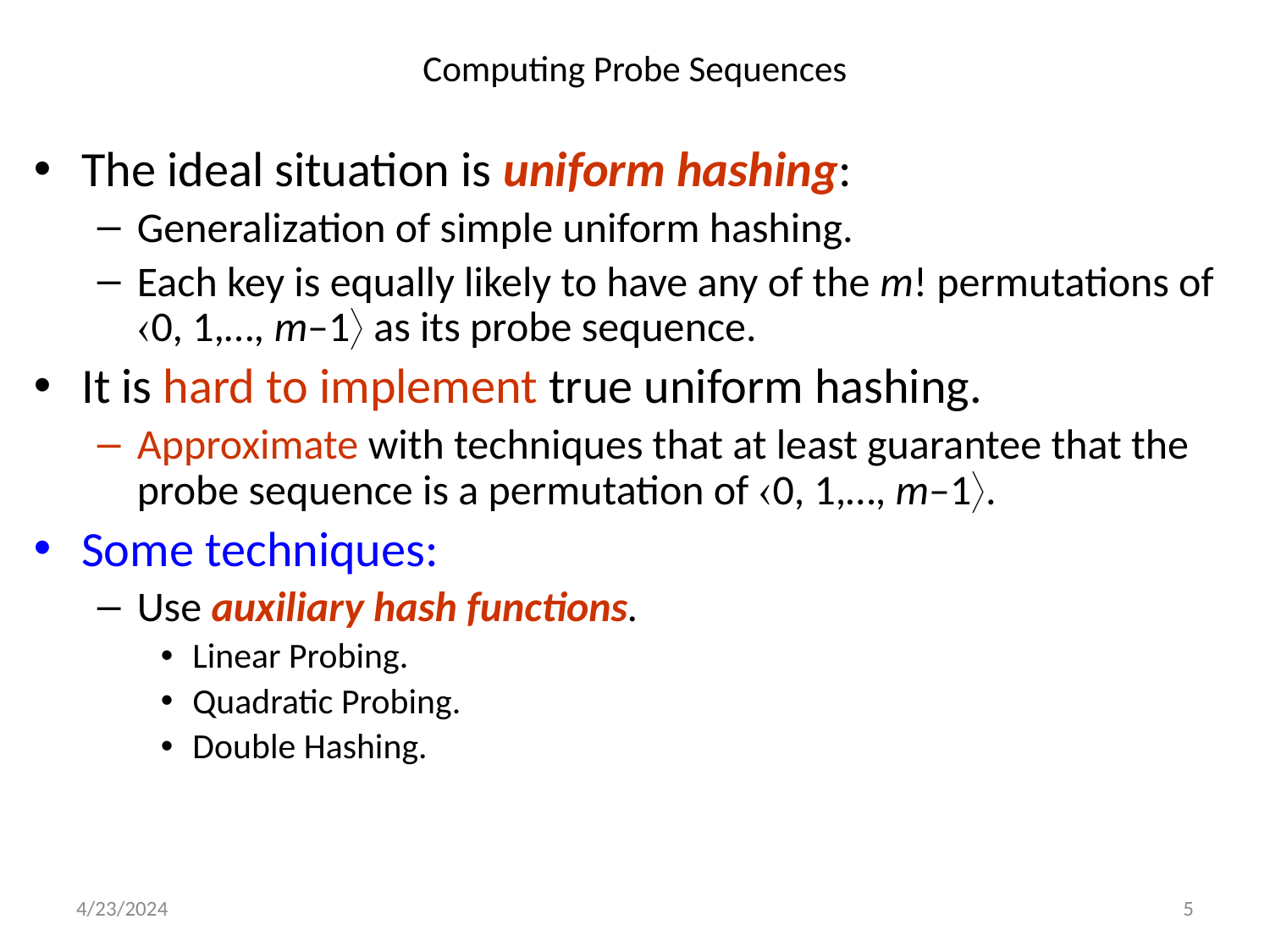

# Computing Probe Sequences
The ideal situation is uniform hashing:
Generalization of simple uniform hashing.
Each key is equally likely to have any of the m! permutations of 〈0, 1,…, m–1〉 as its probe sequence.
It is hard to implement true uniform hashing.
Approximate with techniques that at least guarantee that the probe sequence is a permutation of 〈0, 1,…, m–1〉.
Some techniques:
Use auxiliary hash functions.
Linear Probing.
Quadratic Probing.
Double Hashing.
4/23/2024
5